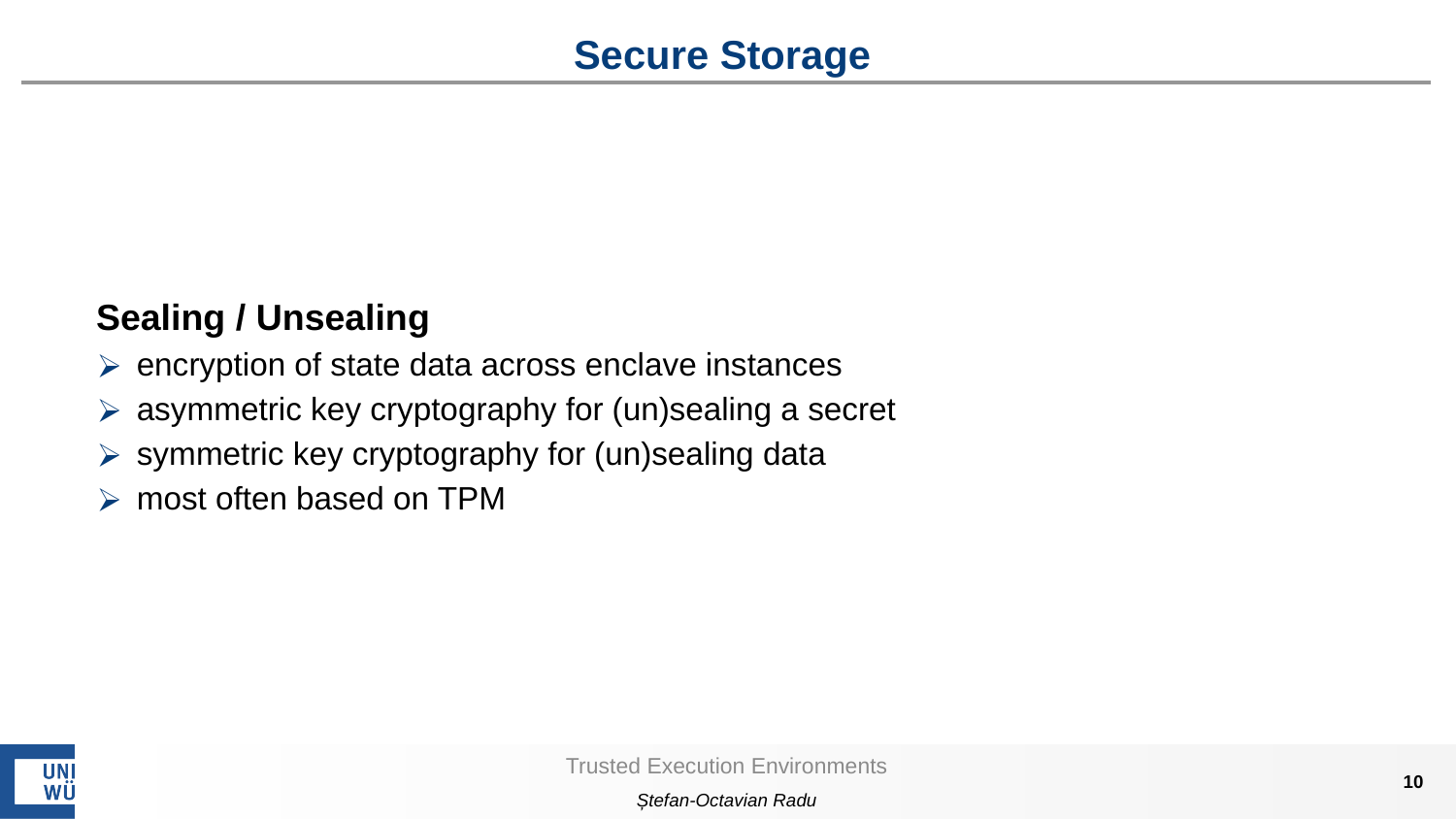

# Secure Storage
Sealing / Unsealing
encryption of state data across enclave instances
asymmetric key cryptography for (un)sealing a secret
symmetric key cryptography for (un)sealing data
most often based on TPM